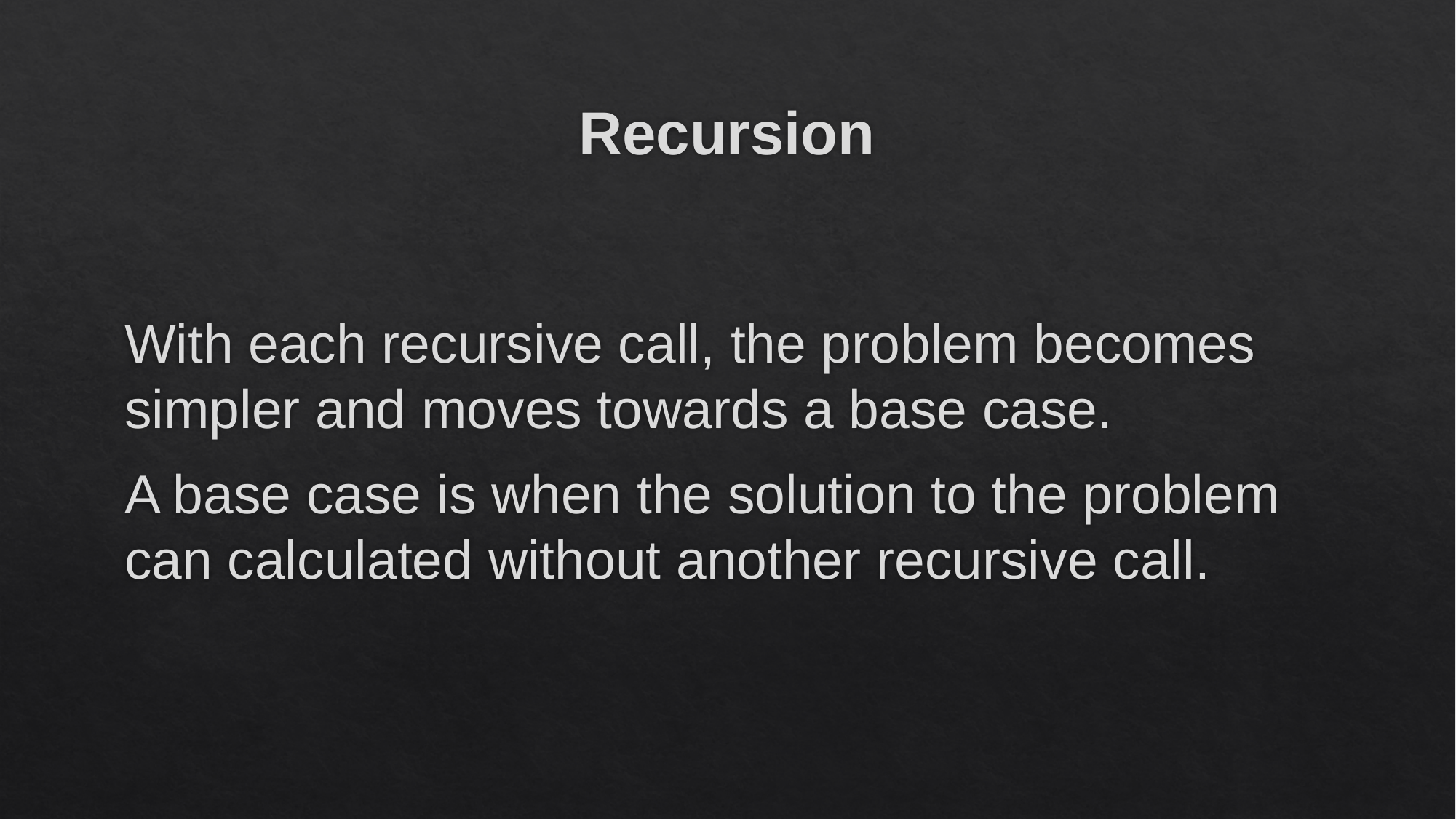

# Recursion
With each recursive call, the problem becomes simpler and moves towards a base case.
A base case is when the solution to the problem can calculated without another recursive call.